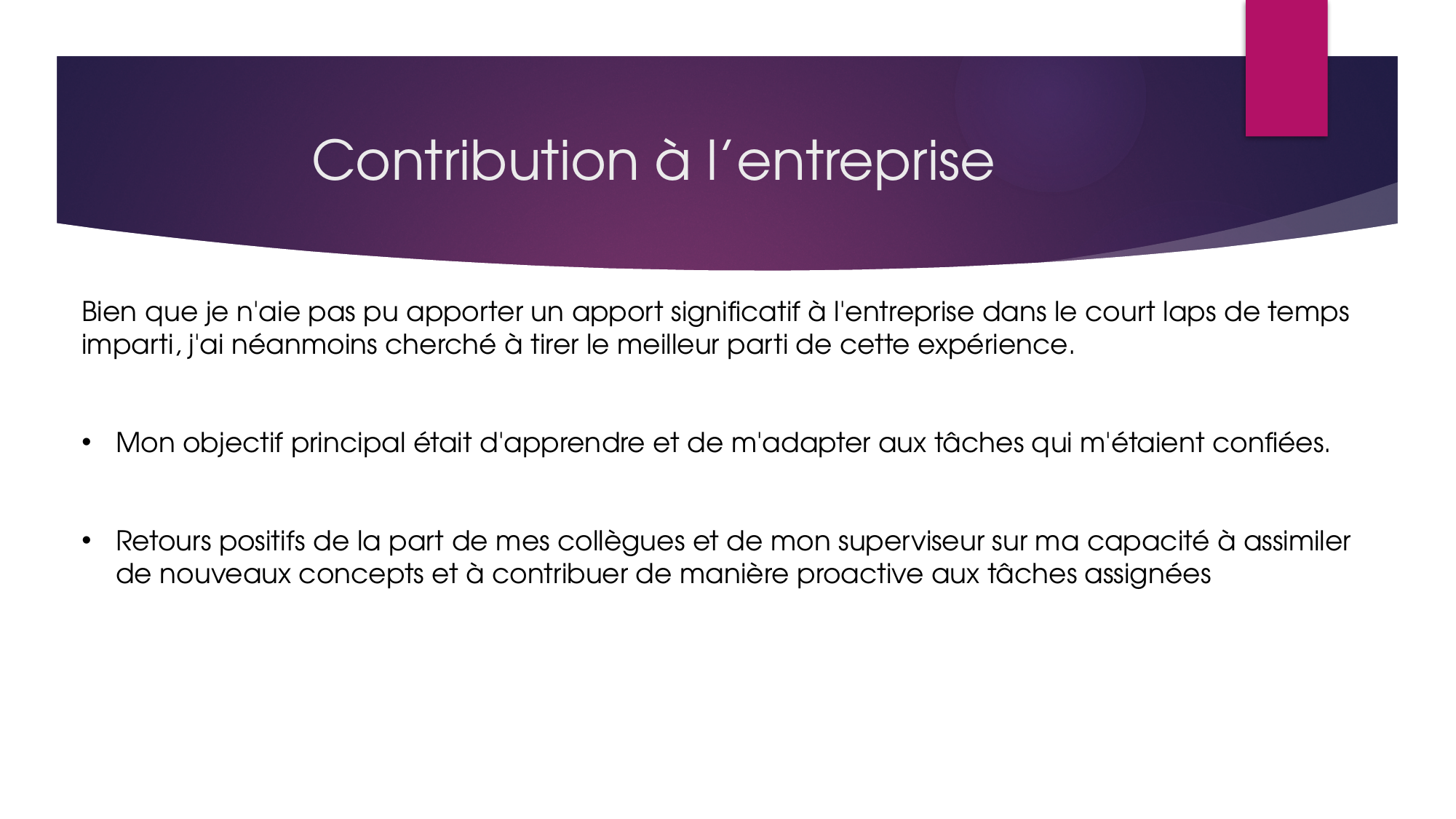

# Contribution à l’entreprise
Bien que je n'aie pas pu apporter un apport significatif à l'entreprise dans le court laps de temps imparti, j'ai néanmoins cherché à tirer le meilleur parti de cette expérience.

Mon objectif principal était d'apprendre et de m'adapter aux tâches qui m'étaient confiées.
Retours positifs de la part de mes collègues et de mon superviseur sur ma capacité à assimiler de nouveaux concepts et à contribuer de manière proactive aux tâches assignées